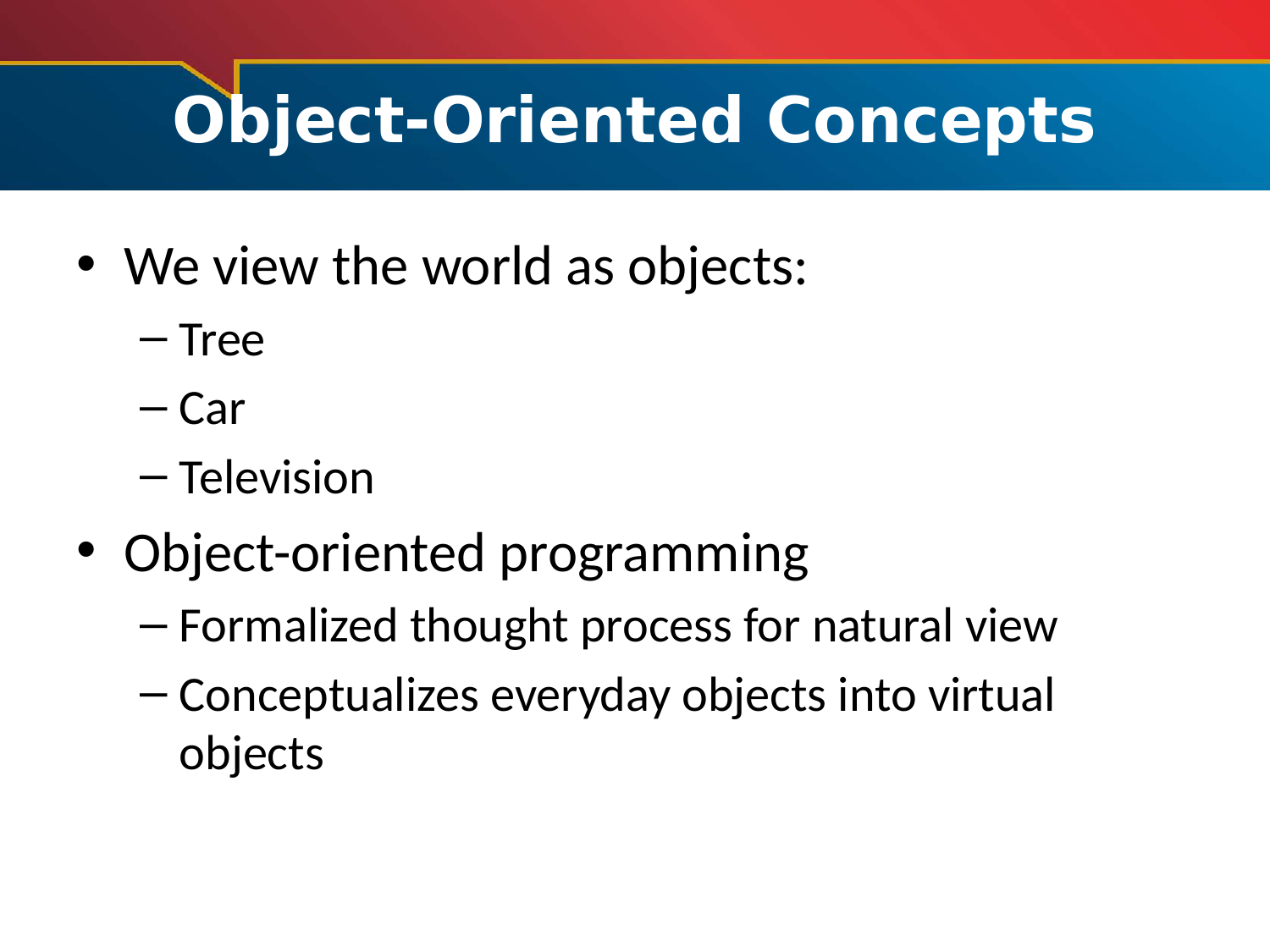

# Object-Oriented Concepts
We view the world as objects:
Tree
Car
Television
Object-oriented programming
Formalized thought process for natural view
Conceptualizes everyday objects into virtual objects